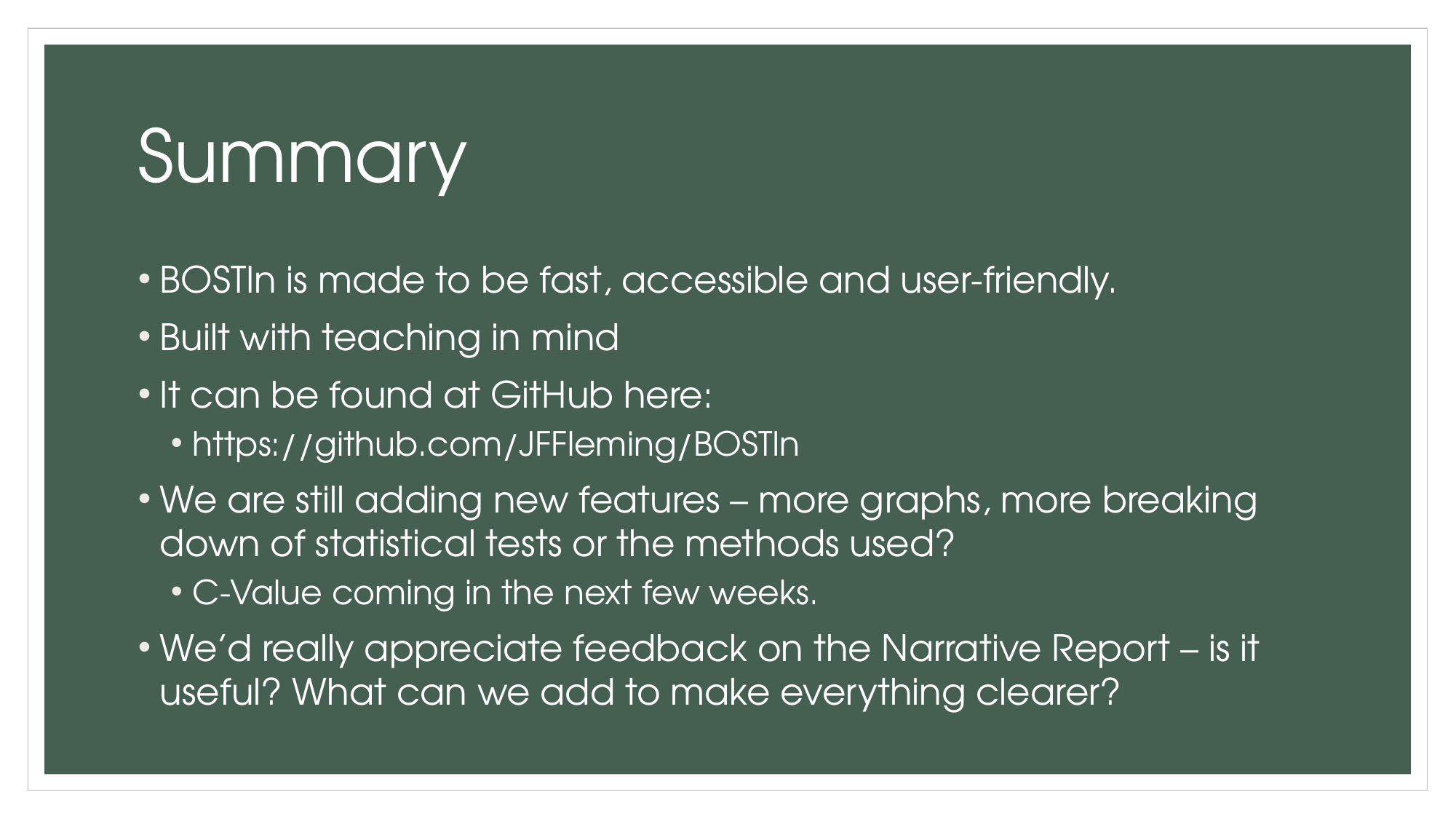

# Summary
BOSTIn is made to be fast, accessible and user-friendly.
Built with teaching in mind
It can be found at GitHub here:
https://github.com/JFFleming/BOSTIn
We are still adding new features – more graphs, more breaking down of statistical tests or the methods used?
C-Value coming in the next few weeks.
We’d really appreciate feedback on the Narrative Report – is it useful? What can we add to make everything clearer?